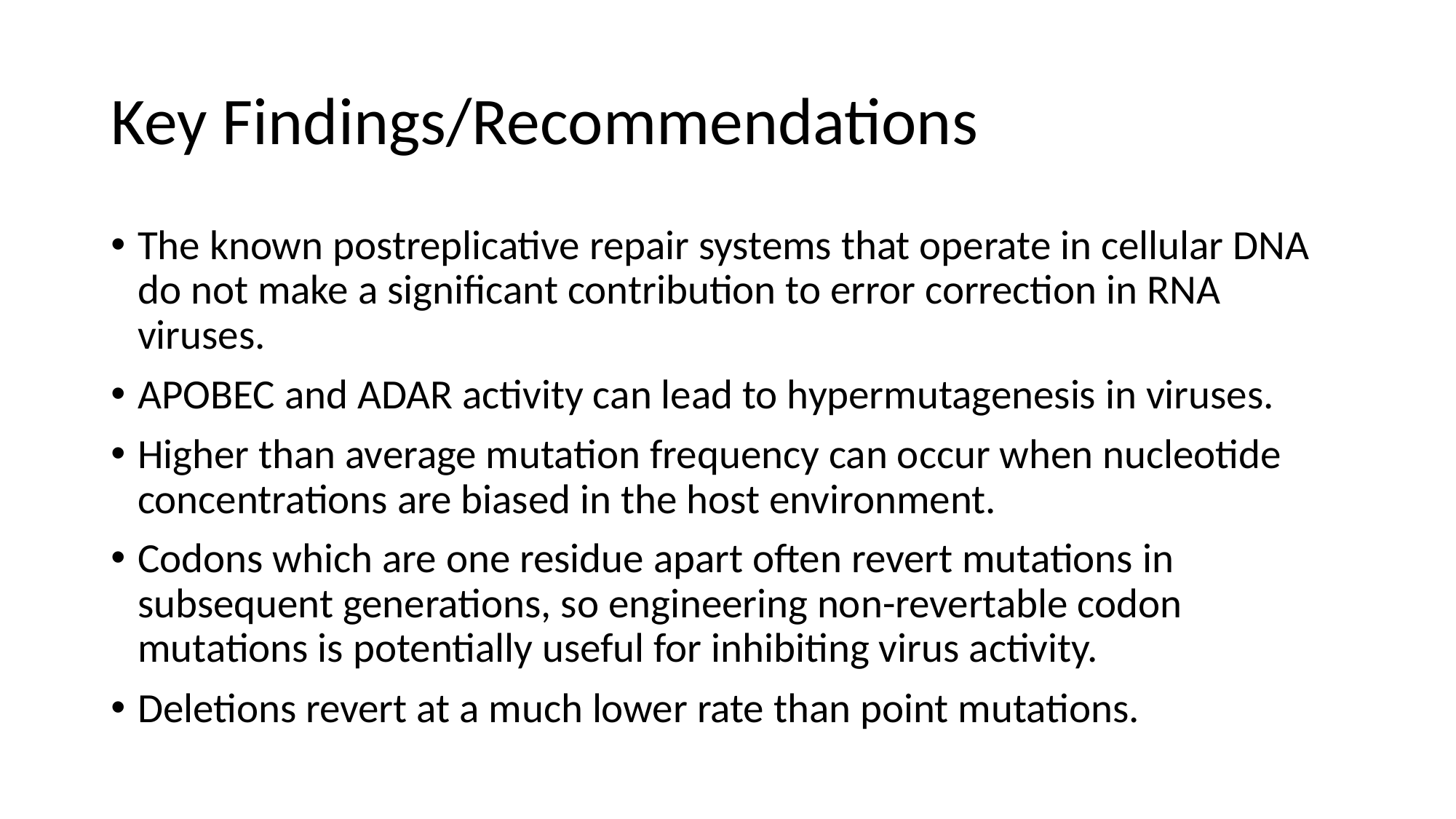

# Key Findings/Recommendations
The known postreplicative repair systems that operate in cellular DNA do not make a significant contribution to error correction in RNA viruses.
APOBEC and ADAR activity can lead to hypermutagenesis in viruses.
Higher than average mutation frequency can occur when nucleotide concentrations are biased in the host environment.
Codons which are one residue apart often revert mutations in subsequent generations, so engineering non-revertable codon mutations is potentially useful for inhibiting virus activity.
Deletions revert at a much lower rate than point mutations.